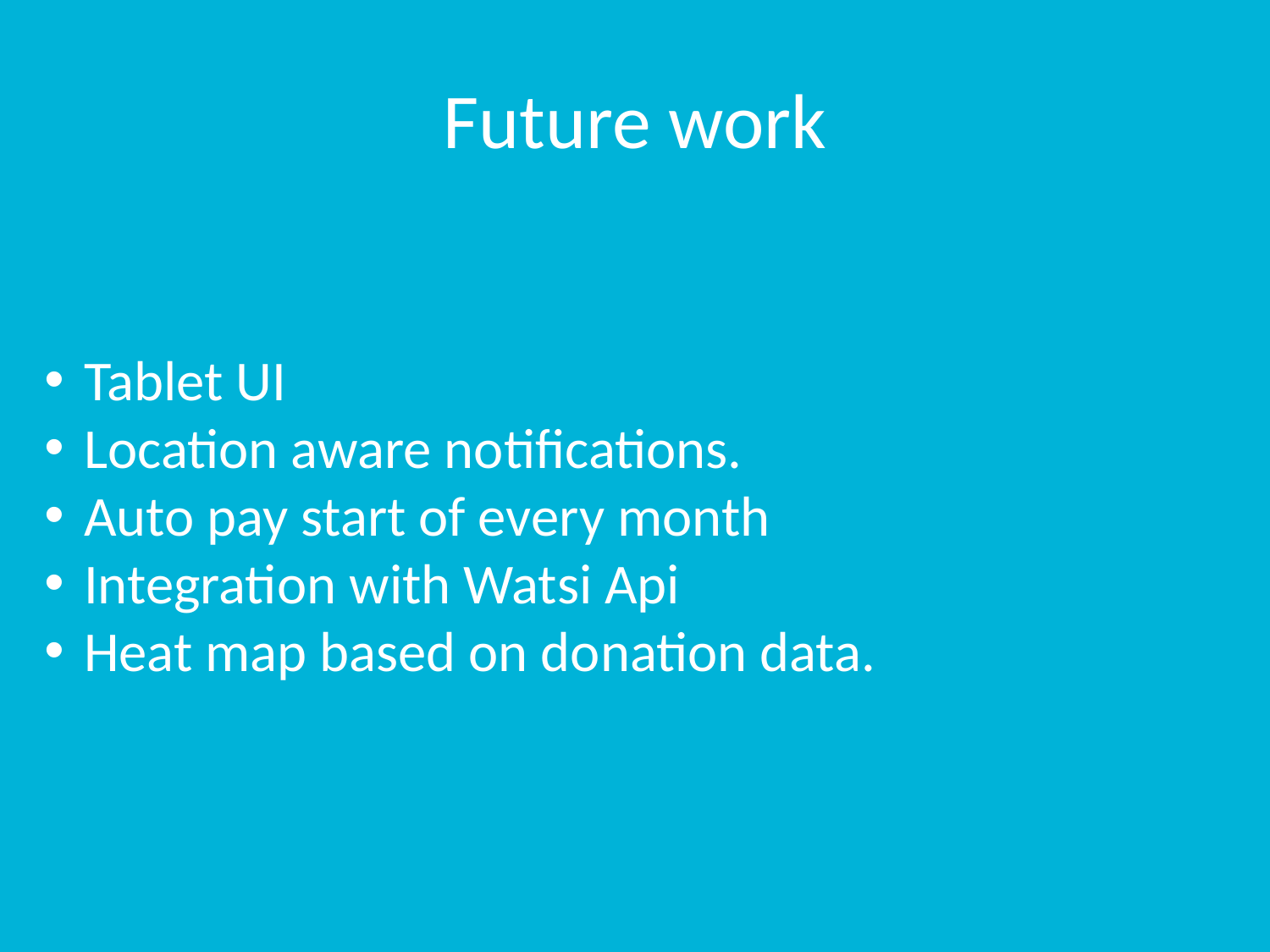

# Future work
Tablet UI
Location aware notifications.
Auto pay start of every month
Integration with Watsi Api
Heat map based on donation data.